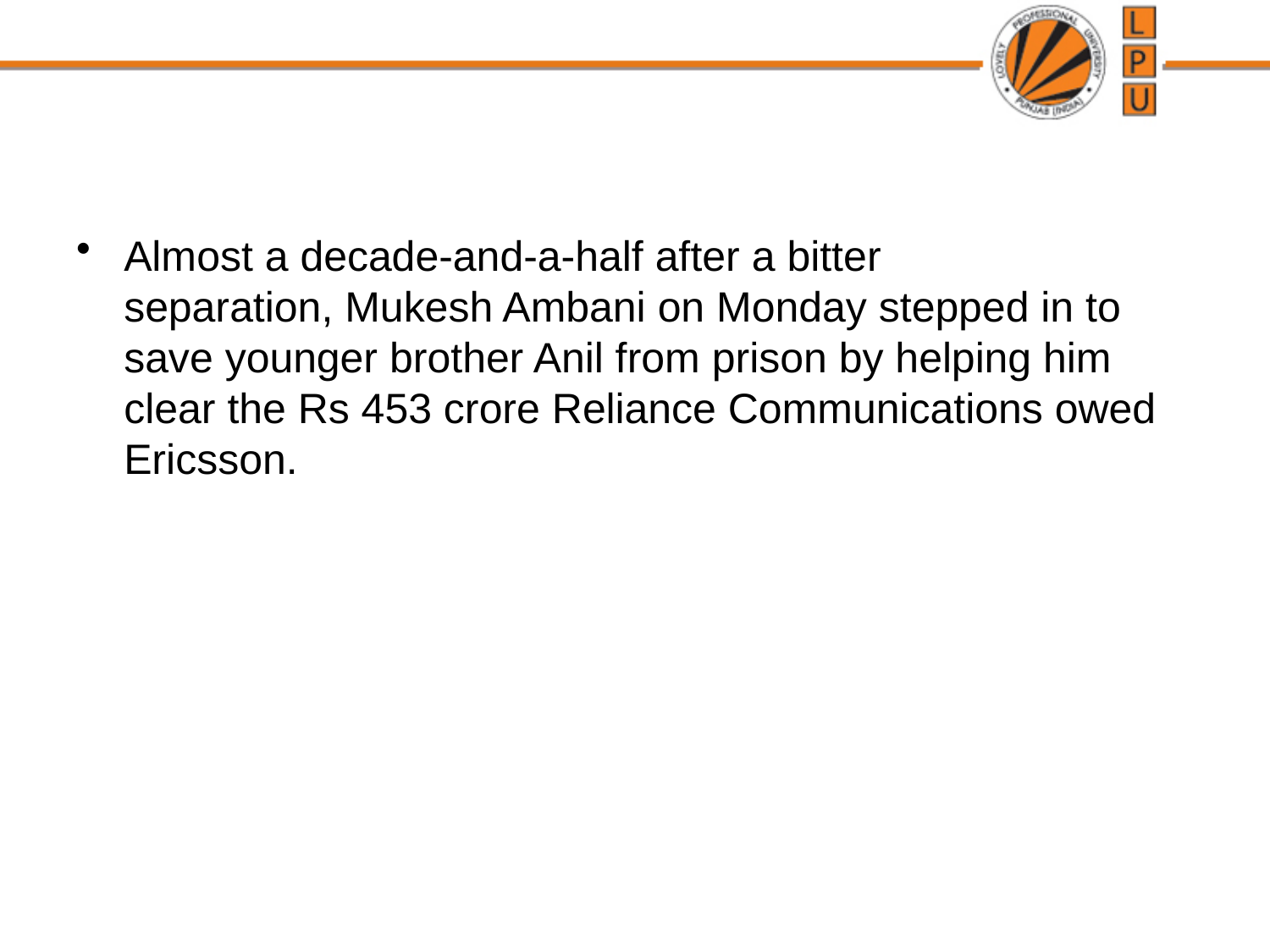

#
Almost a decade-and-a-half after a bitter separation, Mukesh Ambani on Monday stepped in to save younger brother Anil from prison by helping him clear the Rs 453 crore Reliance Communications owed Ericsson.